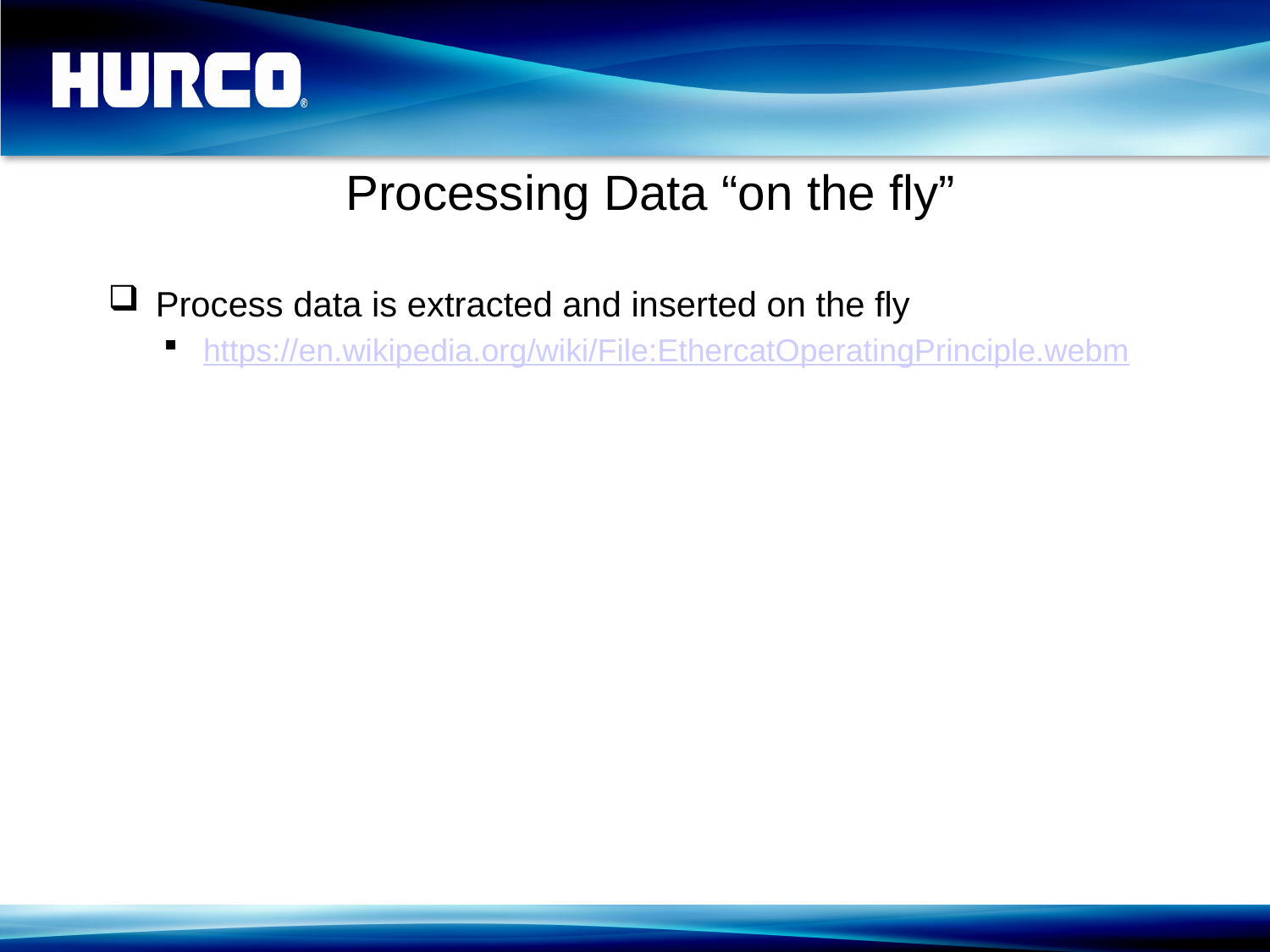

# Processing Data “on the fly”
Process data is extracted and inserted on the fly
https://en.wikipedia.org/wiki/File:EthercatOperatingPrinciple.webm